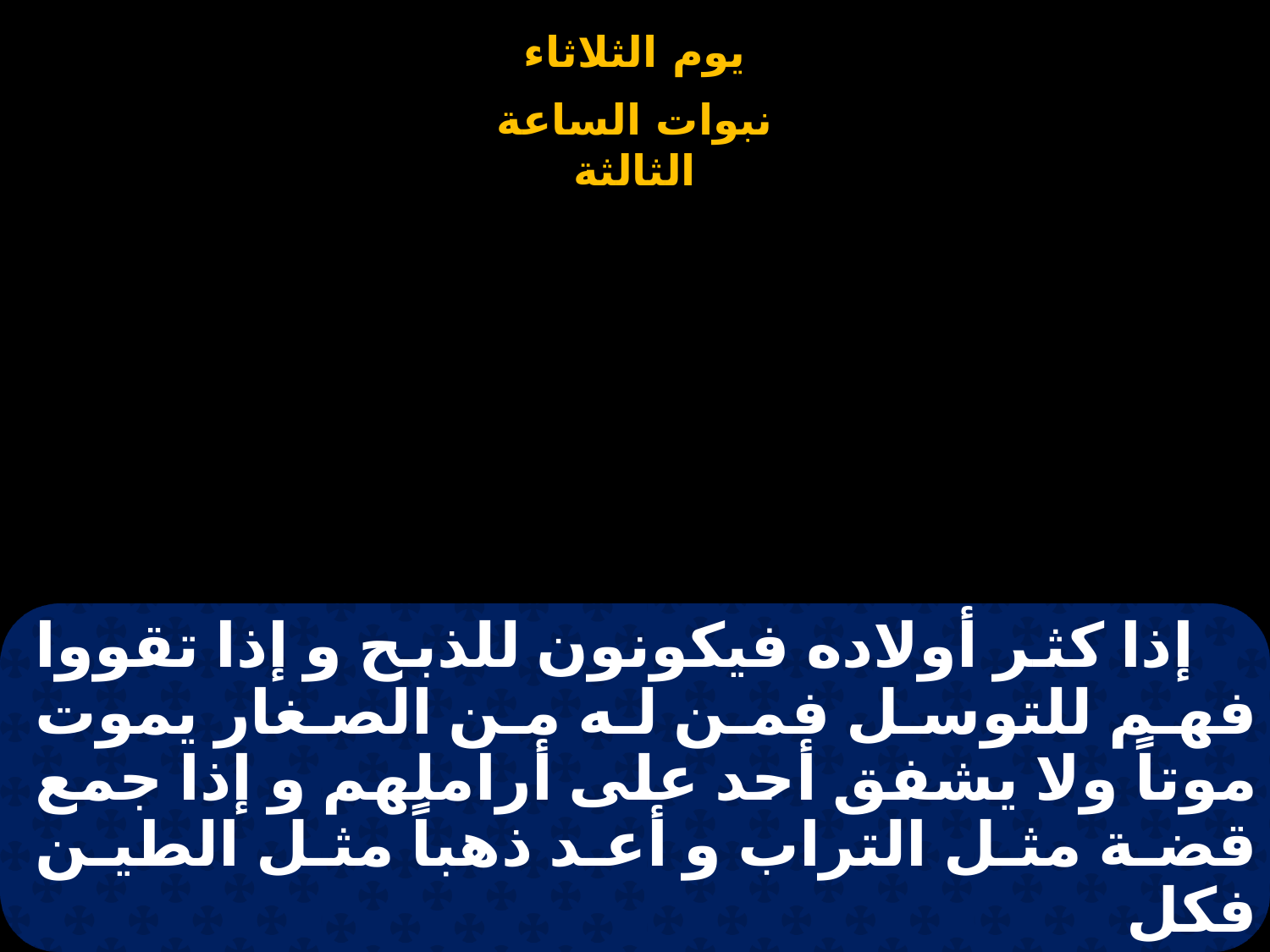

# إذا كثر أولاده فيكونون للذبح و إذا تقووا فهم للتوسل فمن له من الصغار يموت موتاً ولا يشفق أحد على أراملهم و إذا جمع قضة مثل التراب و أعد ذهباً مثل الطين فكل